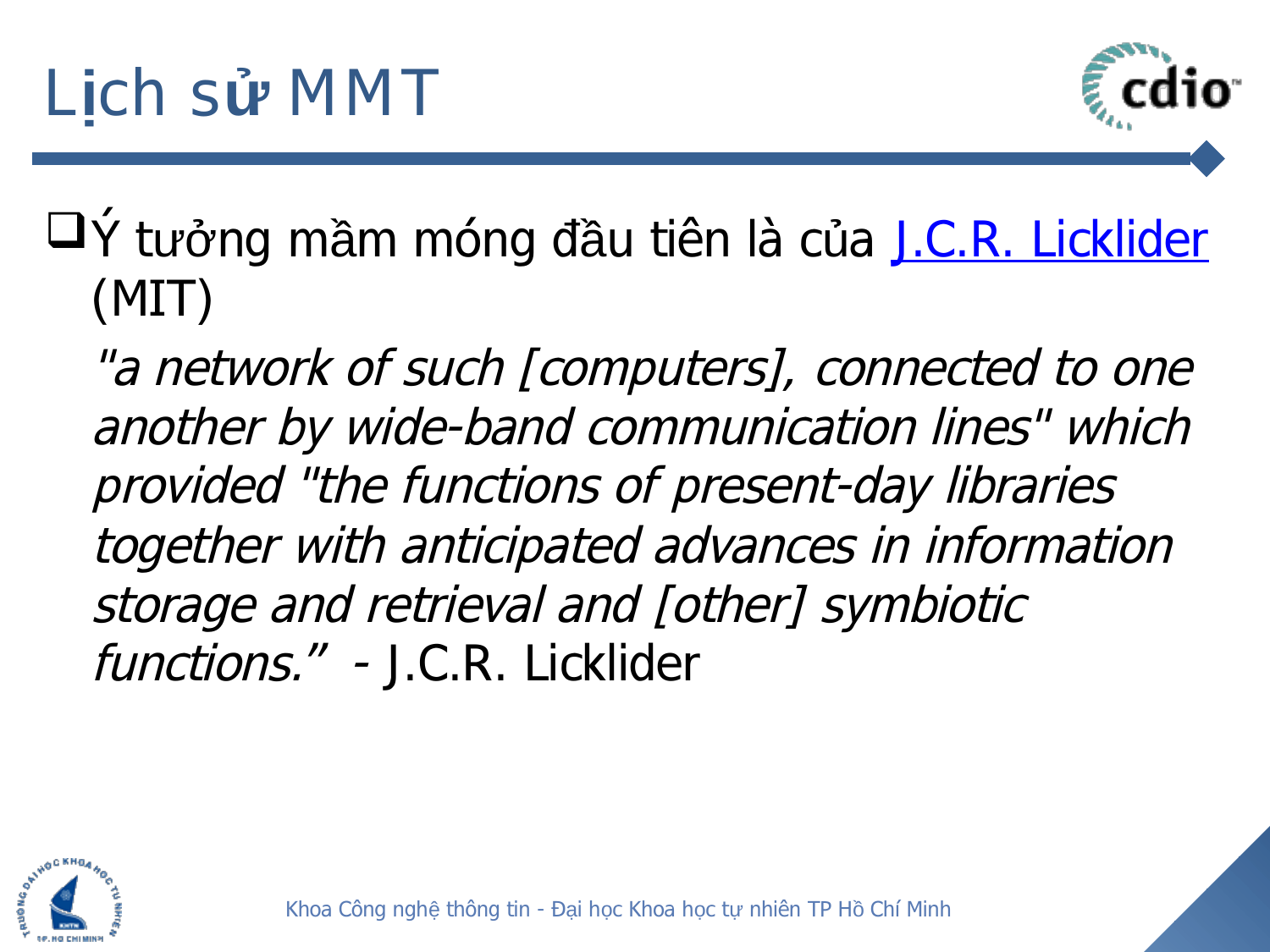

# Lịch sử MMT
Ý tưởng mầm móng đầu tiên là của J.C.R. Licklider (MIT)
	"a network of such [computers], connected to one another by wide-band communication lines" which provided "the functions of present-day libraries together with anticipated advances in information storage and retrieval and [other] symbiotic functions.”  - J.C.R. Licklider
12
Khoa Công nghệ thông tin - Đại học Khoa học tự nhiên TP Hồ Chí Minh